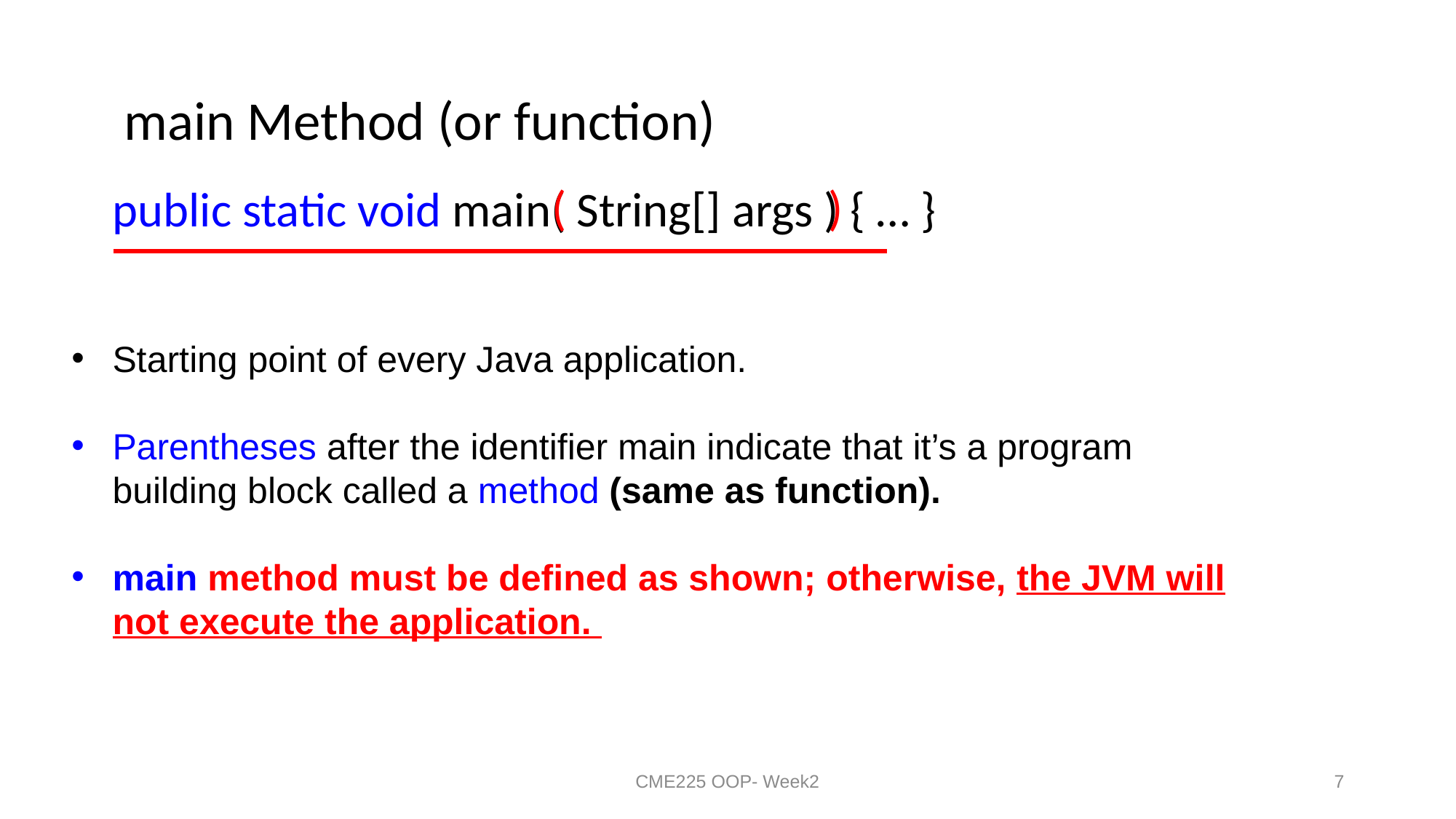

# main Method (or function)
(                        )
public static void main( String[] args ) { … }
Starting point of every Java application.

Parentheses after the identifier main indicate that it’s a program building block called a method (same as function).

main method must be defined as shown; otherwise, the JVM will not execute the application.

CME225 OOP- Week2
7